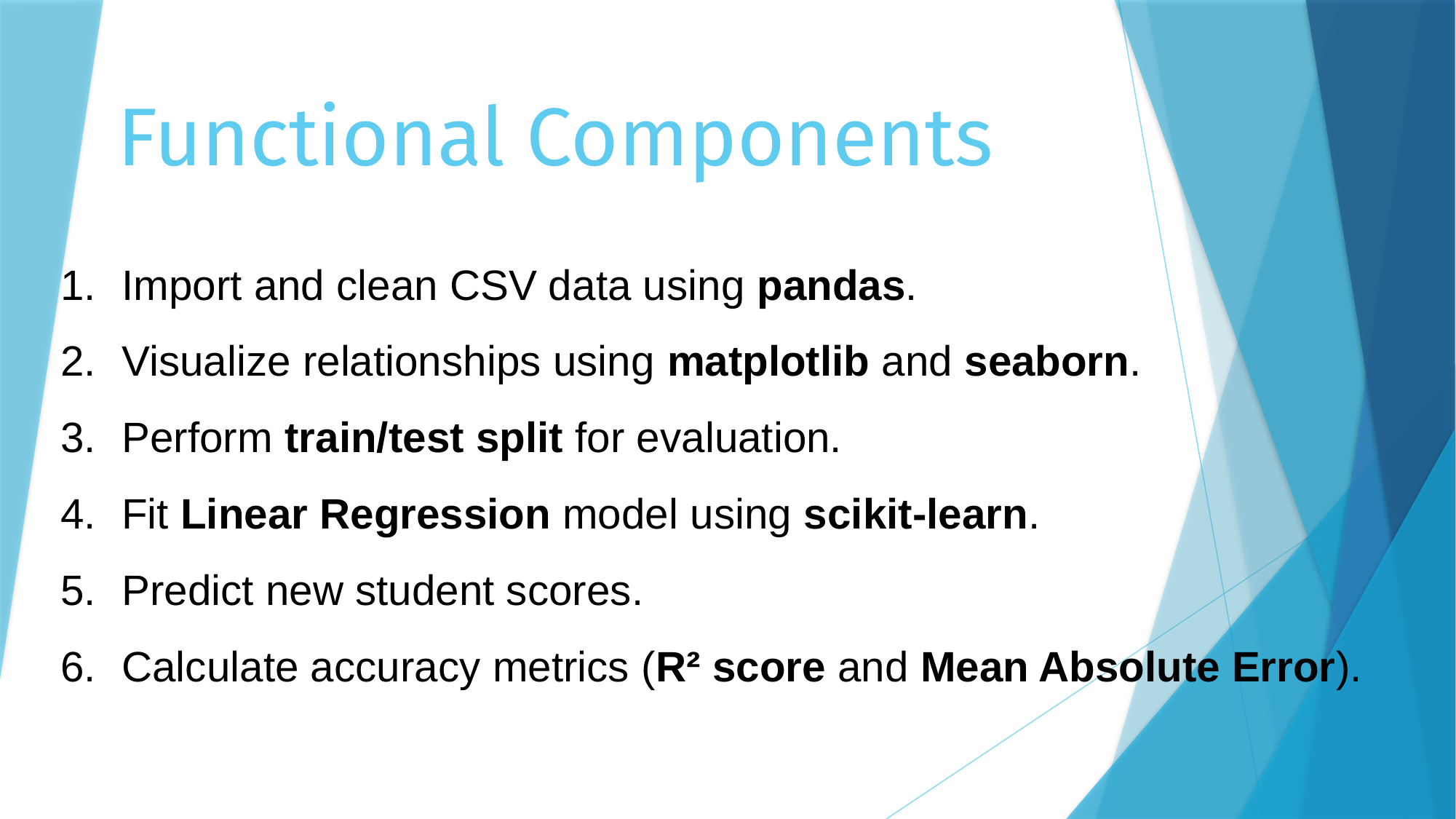

# Functional Components
Import and clean CSV data using pandas.
Visualize relationships using matplotlib and seaborn.
Perform train/test split for evaluation.
Fit Linear Regression model using scikit-learn.
Predict new student scores.
Calculate accuracy metrics (R² score and Mean Absolute Error).